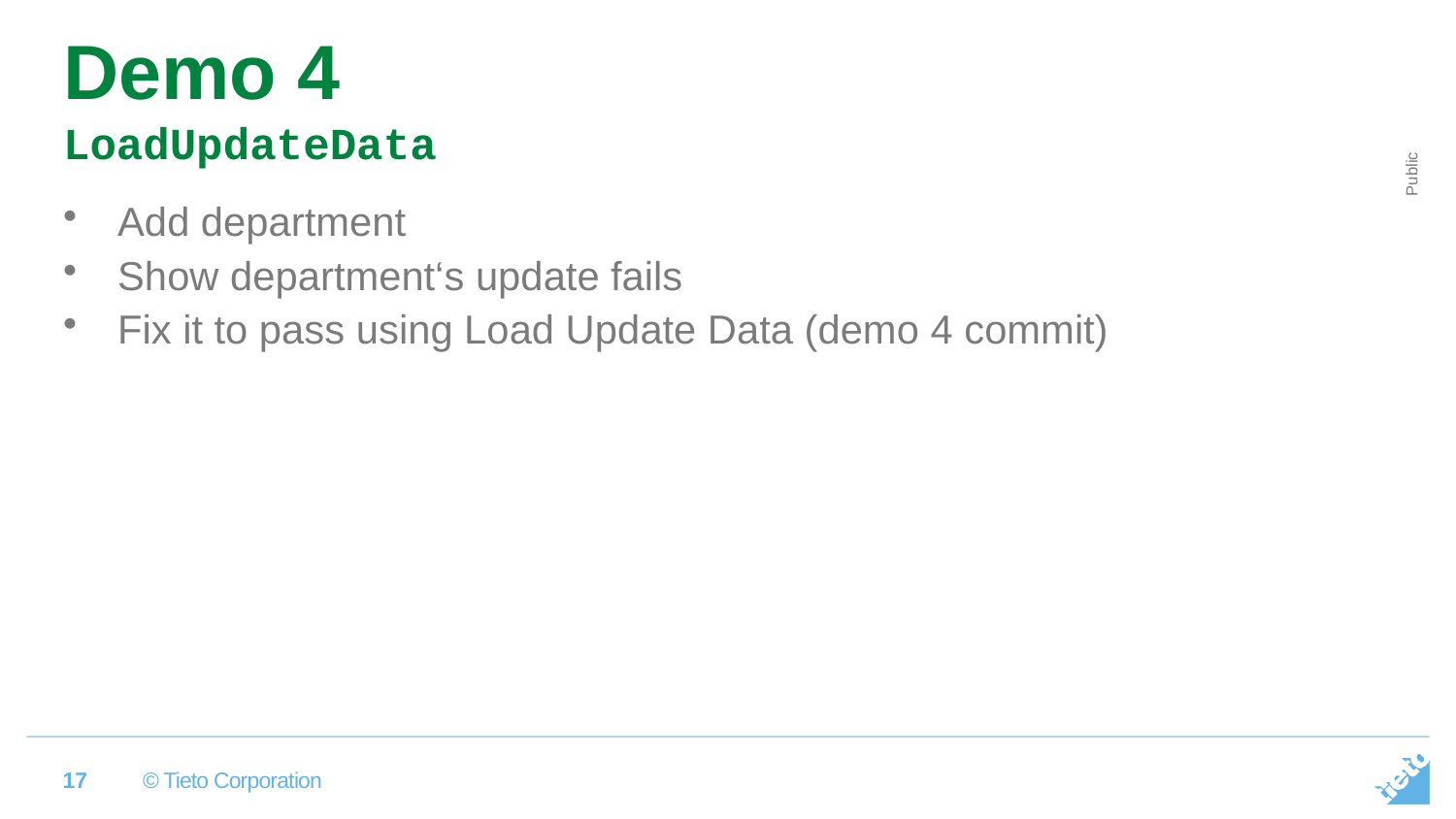

# Demo 4 LoadUpdateData
Add department
Show department‘s update fails
Fix it to pass using Load Update Data (demo 4 commit)
17